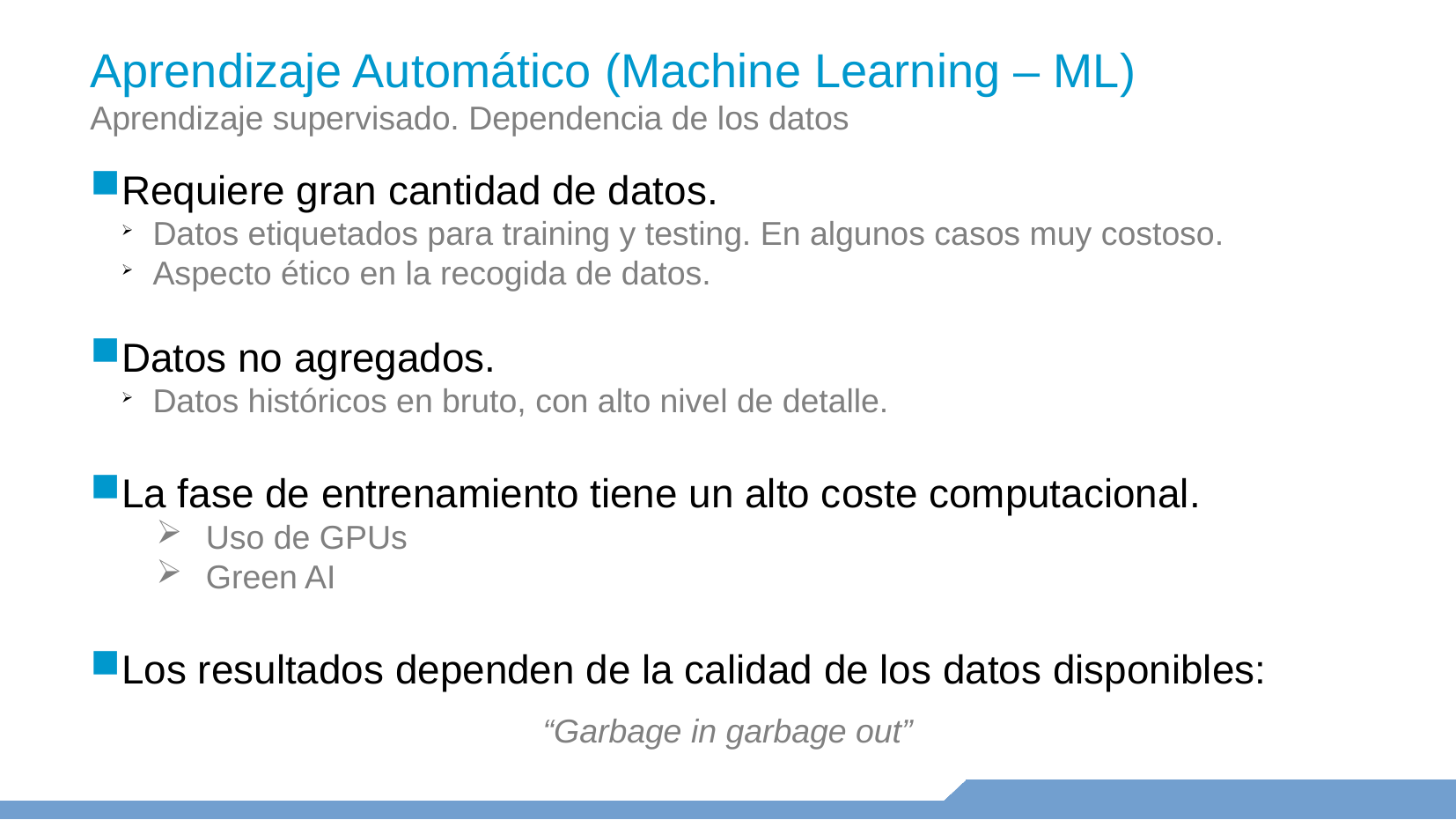

Aprendizaje Automático (Machine Learning – ML)
Aprendizaje supervisado. Dependencia de los datos
Requiere gran cantidad de datos.
Datos etiquetados para training y testing. En algunos casos muy costoso.
Aspecto ético en la recogida de datos.

Datos no agregados.
Datos históricos en bruto, con alto nivel de detalle.

La fase de entrenamiento tiene un alto coste computacional.
Uso de GPUs
Green AI

Los resultados dependen de la calidad de los datos disponibles:

“Garbage in garbage out”